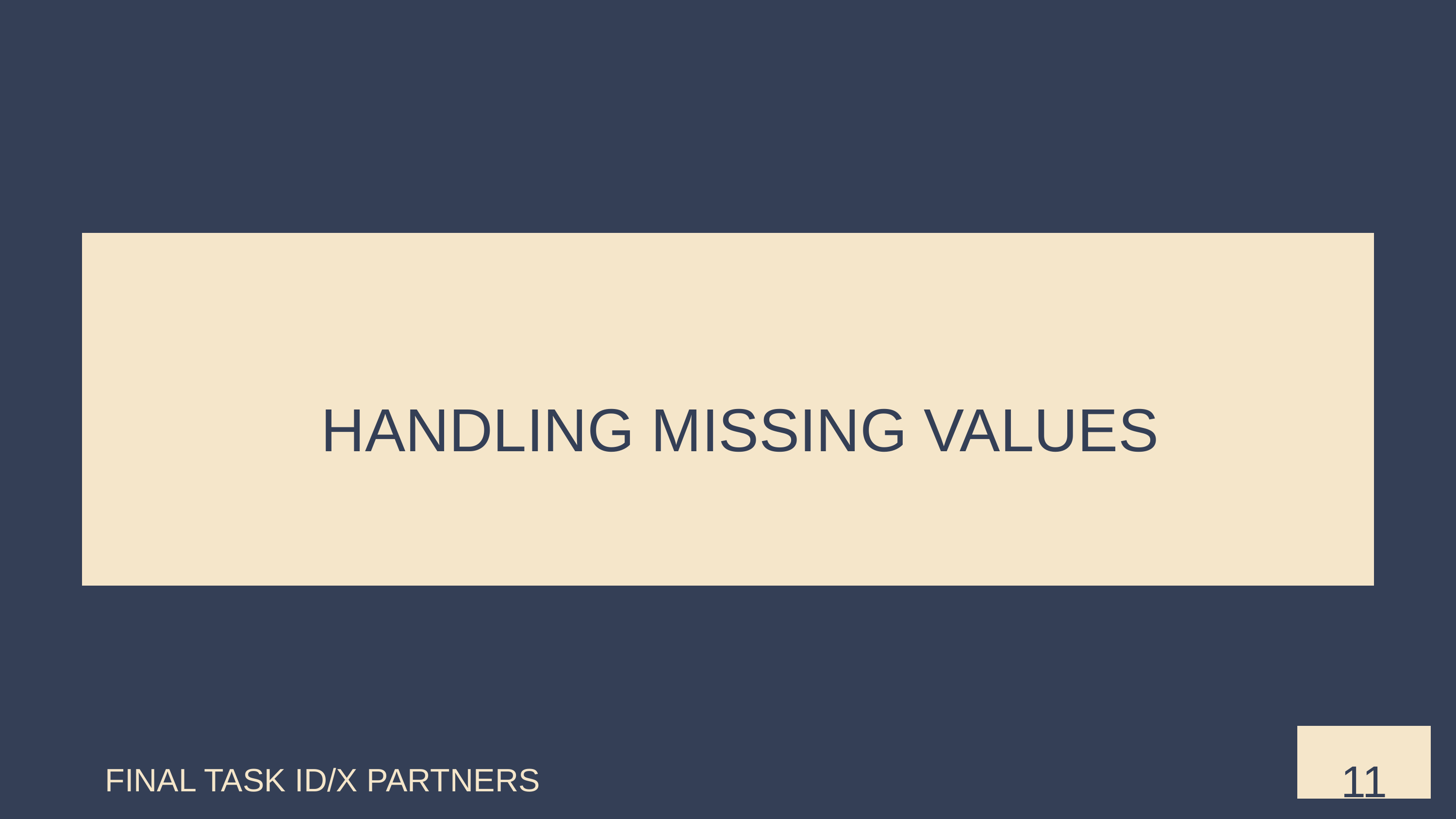

HANDLING MISSING VALUES
11

FINAL TASK ID/X PARTNERS